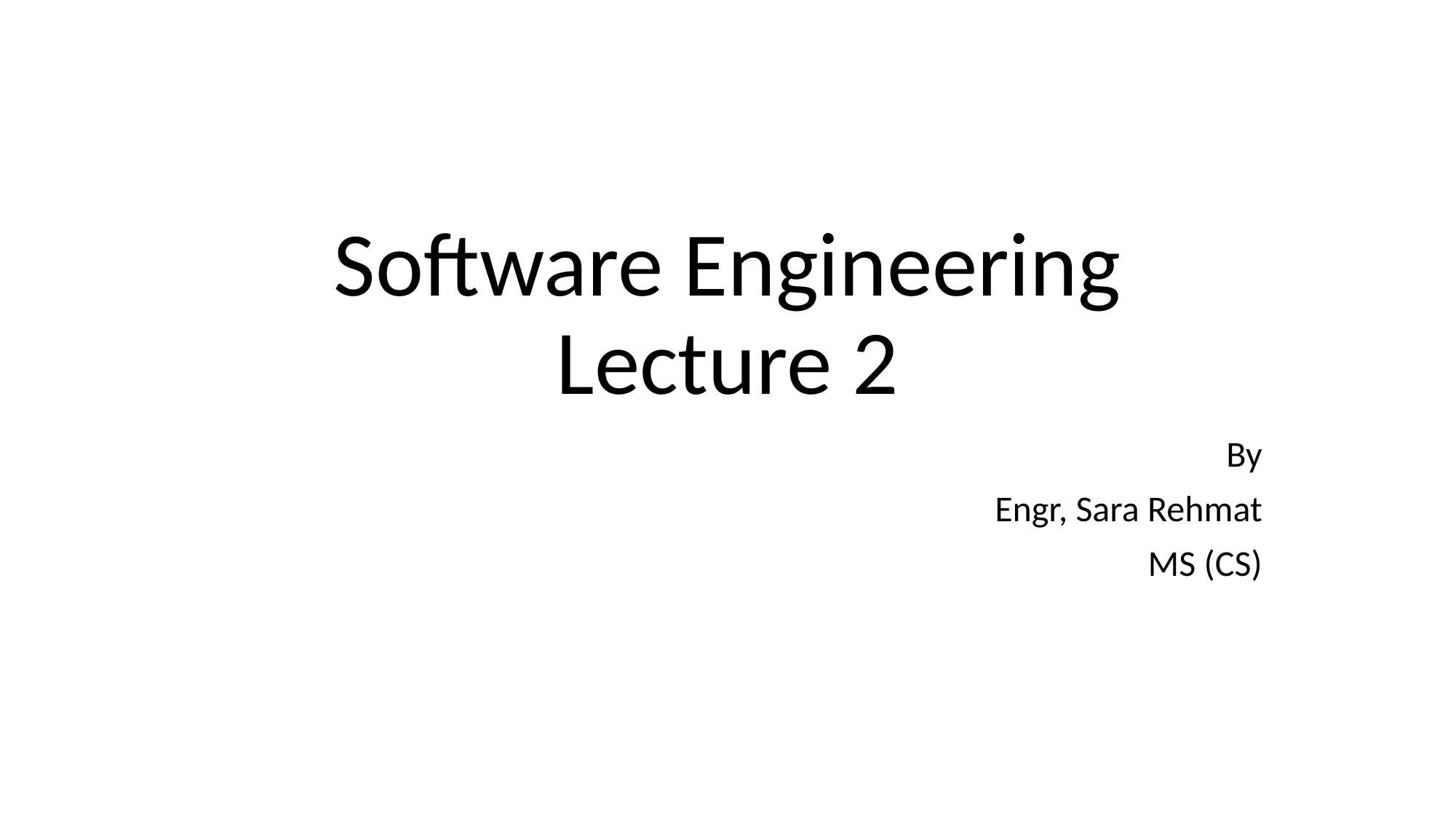

# Software Engineering Lecture 2
By
Engr, Sara Rehmat
MS (CS)